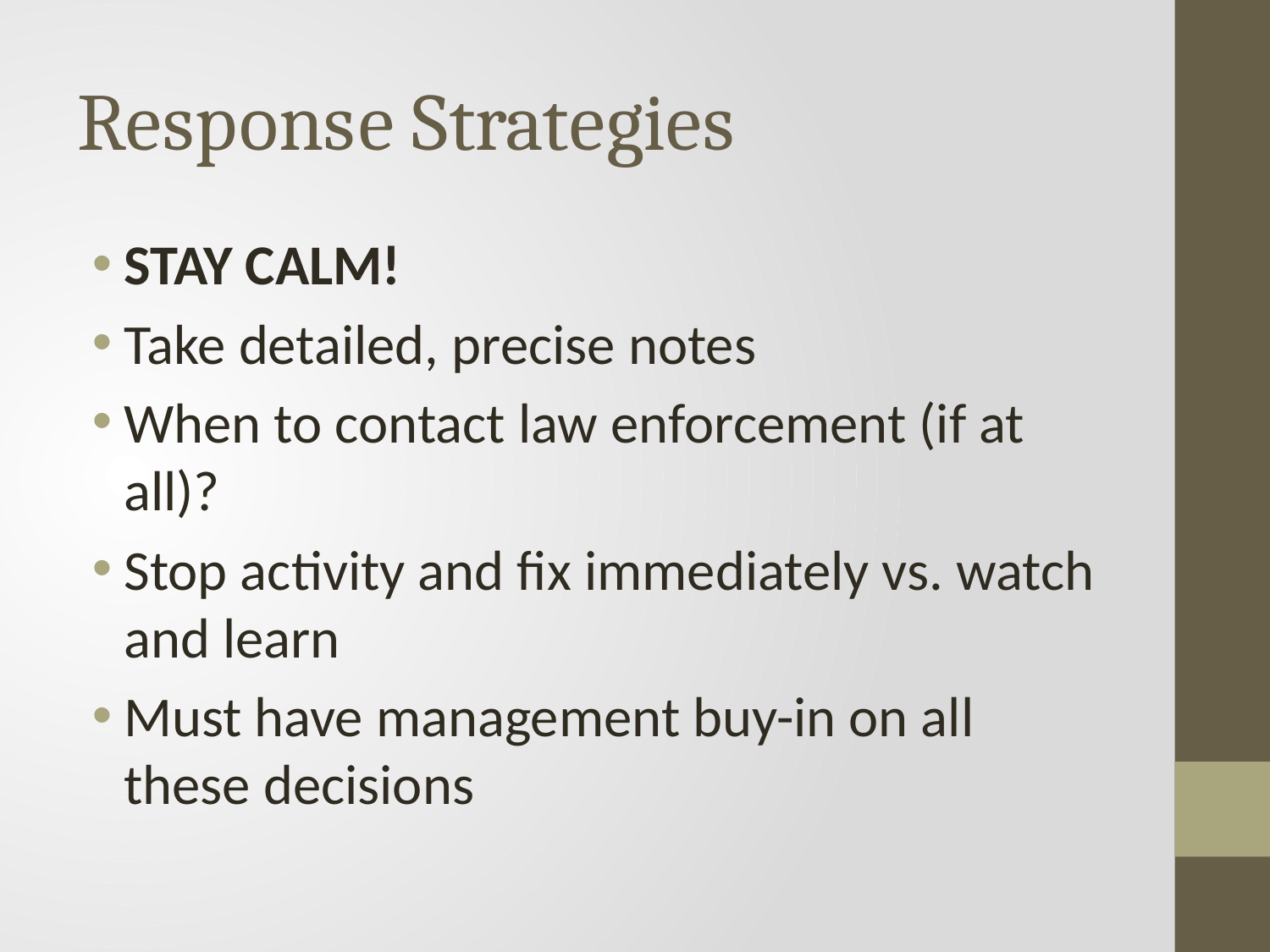

# Response Strategies
STAY CALM!
Take detailed, precise notes
When to contact law enforcement (if at all)?
Stop activity and fix immediately vs. watch and learn
Must have management buy-in on all these decisions